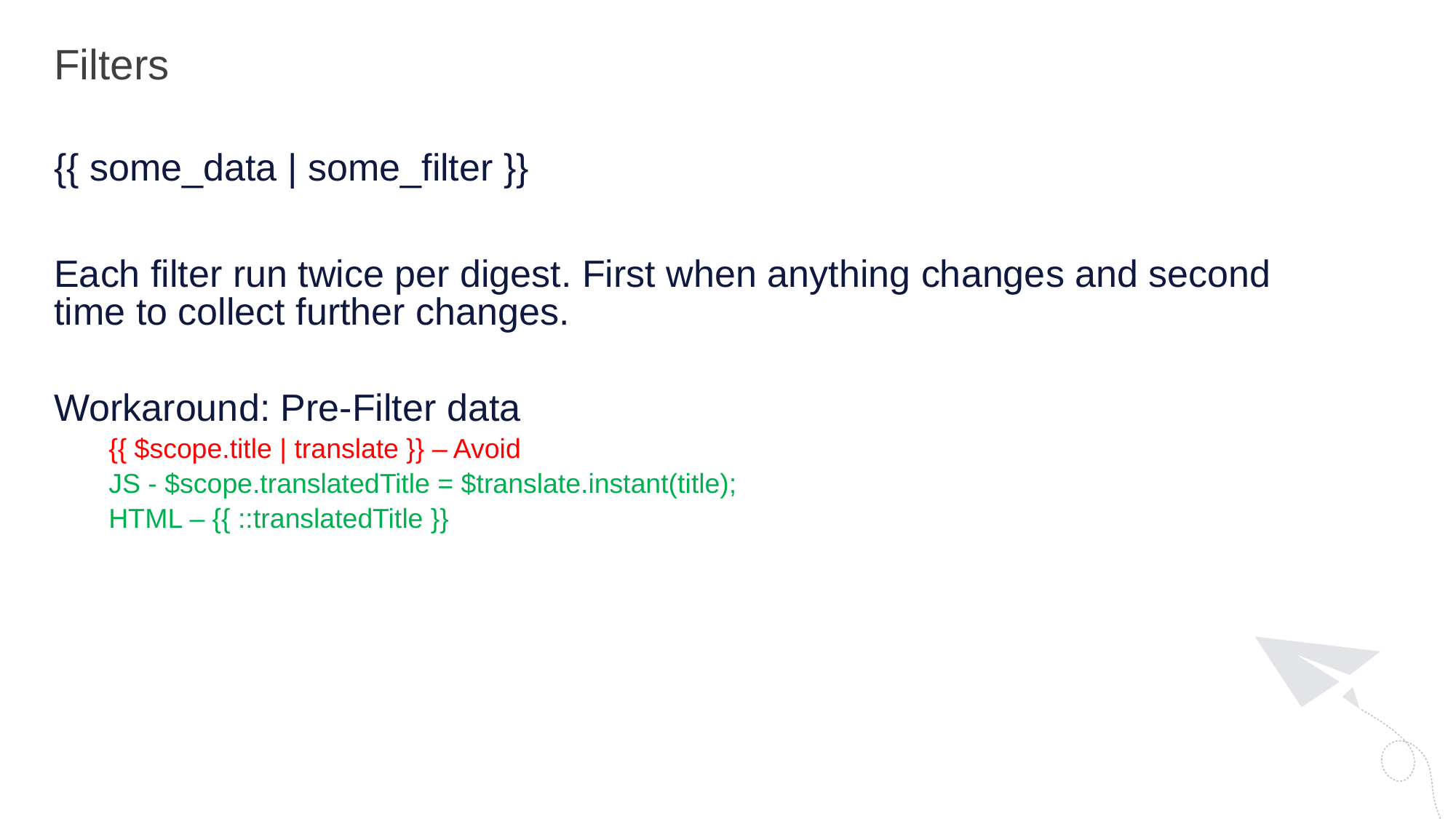

Filters
{{ some_data | some_filter }}

Each filter run twice per digest. First when anything changes and second time to collect further changes.

Workaround: Pre-Filter data
{{ $scope.title | translate }} – Avoid
JS - $scope.translatedTitle = $translate.instant(title);
HTML – {{ ::translatedTitle }}